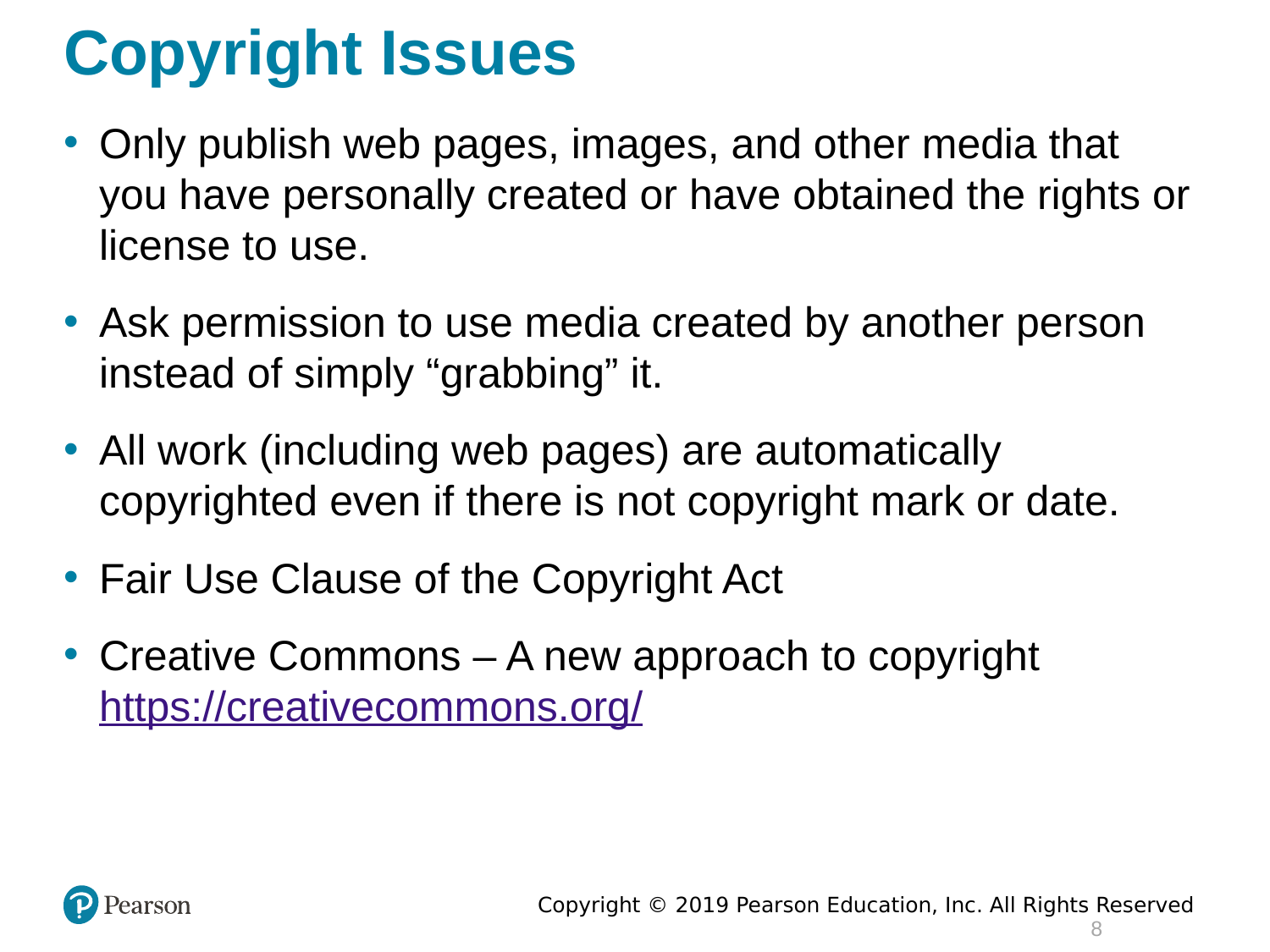

# Copyright Issues
Only publish web pages, images, and other media that you have personally created or have obtained the rights or license to use.
Ask permission to use media created by another person instead of simply “grabbing” it.
All work (including web pages) are automatically copyrighted even if there is not copyright mark or date.
Fair Use Clause of the Copyright Act
Creative Commons – A new approach to copyright
https://creativecommons.org/